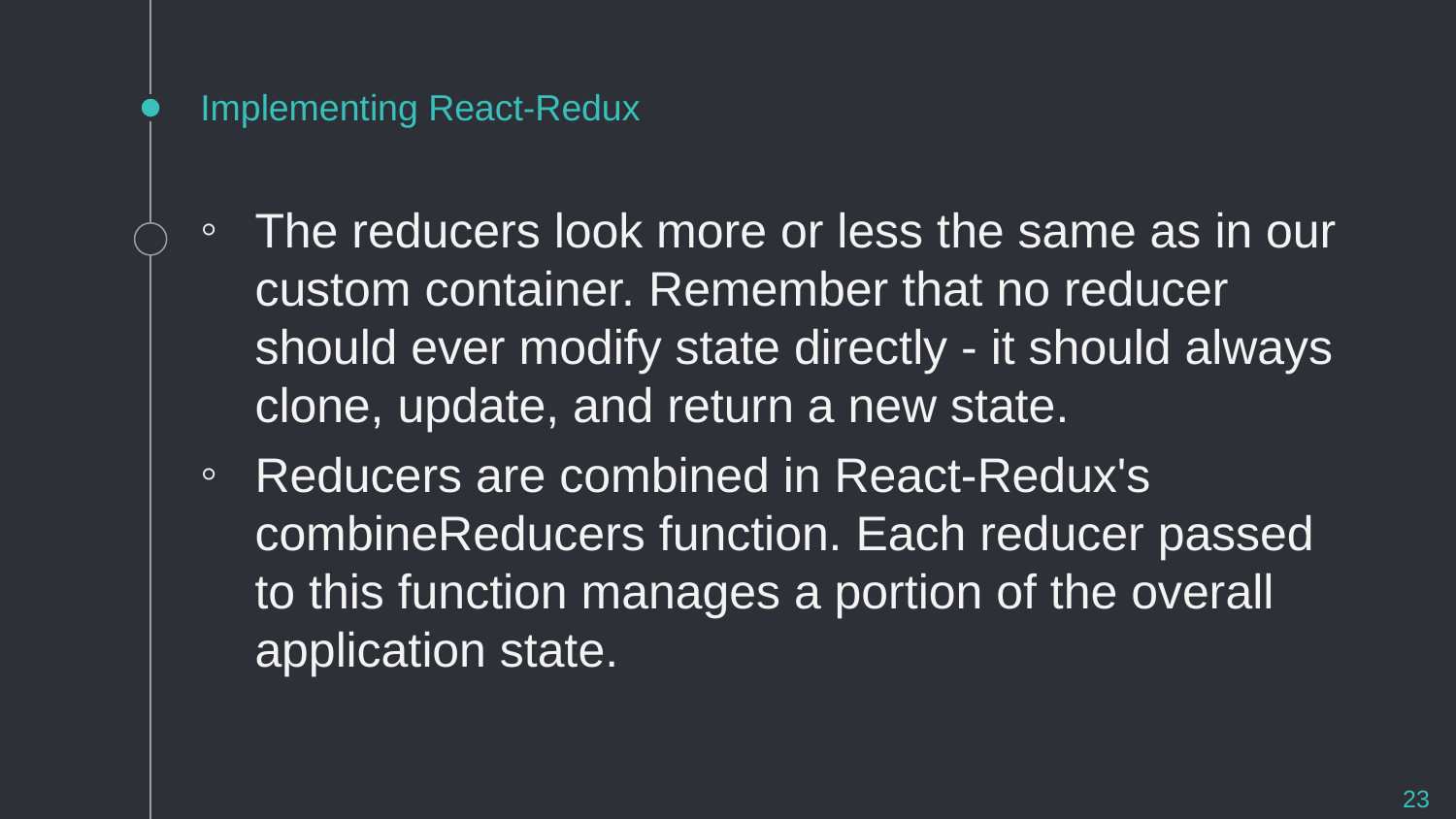

# Implementing React-Redux
The reducers look more or less the same as in our custom container. Remember that no reducer should ever modify state directly - it should always clone, update, and return a new state.
Reducers are combined in React-Redux's combineReducers function. Each reducer passed to this function manages a portion of the overall application state.

23